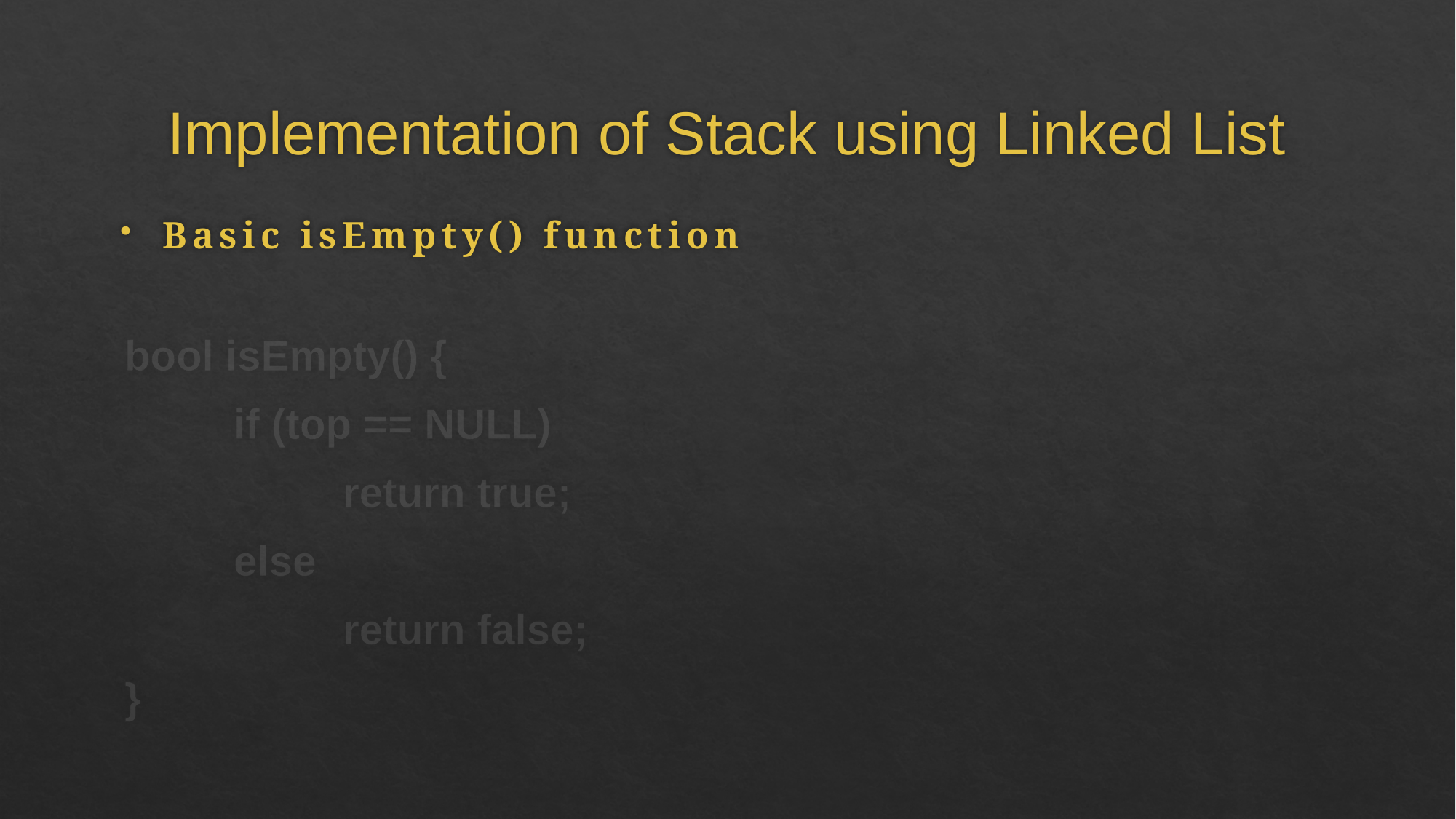

# Implementation of Stack using Linked List
Basic isEmpty() function

bool isEmpty() {
	if (top == NULL)
		return true;
	else
		return false;
}